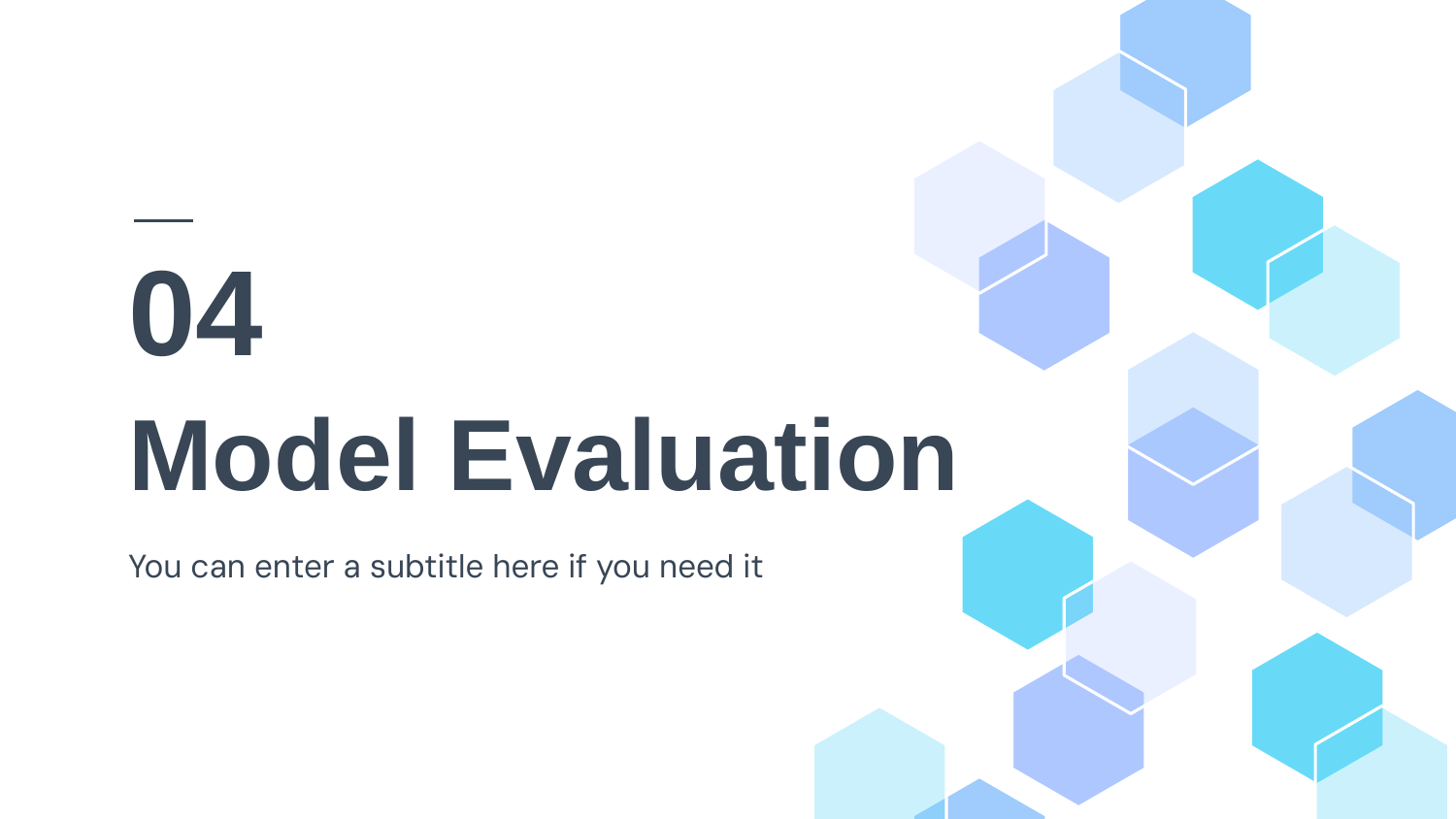

04
# Model Evaluation
You can enter a subtitle here if you need it